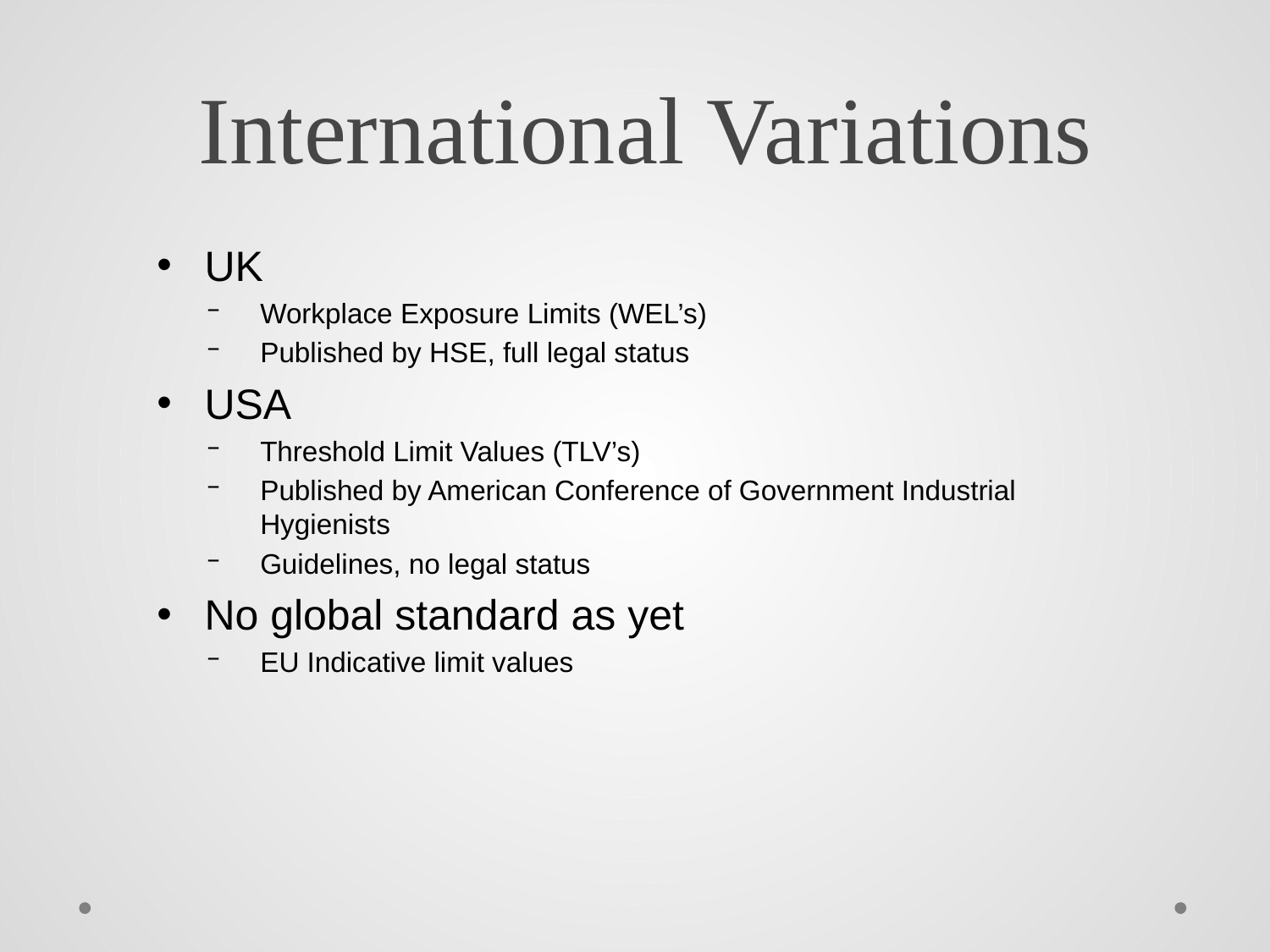

International Variations
UK
Workplace Exposure Limits (WEL’s)
Published by HSE, full legal status
USA
Threshold Limit Values (TLV’s)
Published by American Conference of Government Industrial Hygienists
Guidelines, no legal status
No global standard as yet
EU Indicative limit values